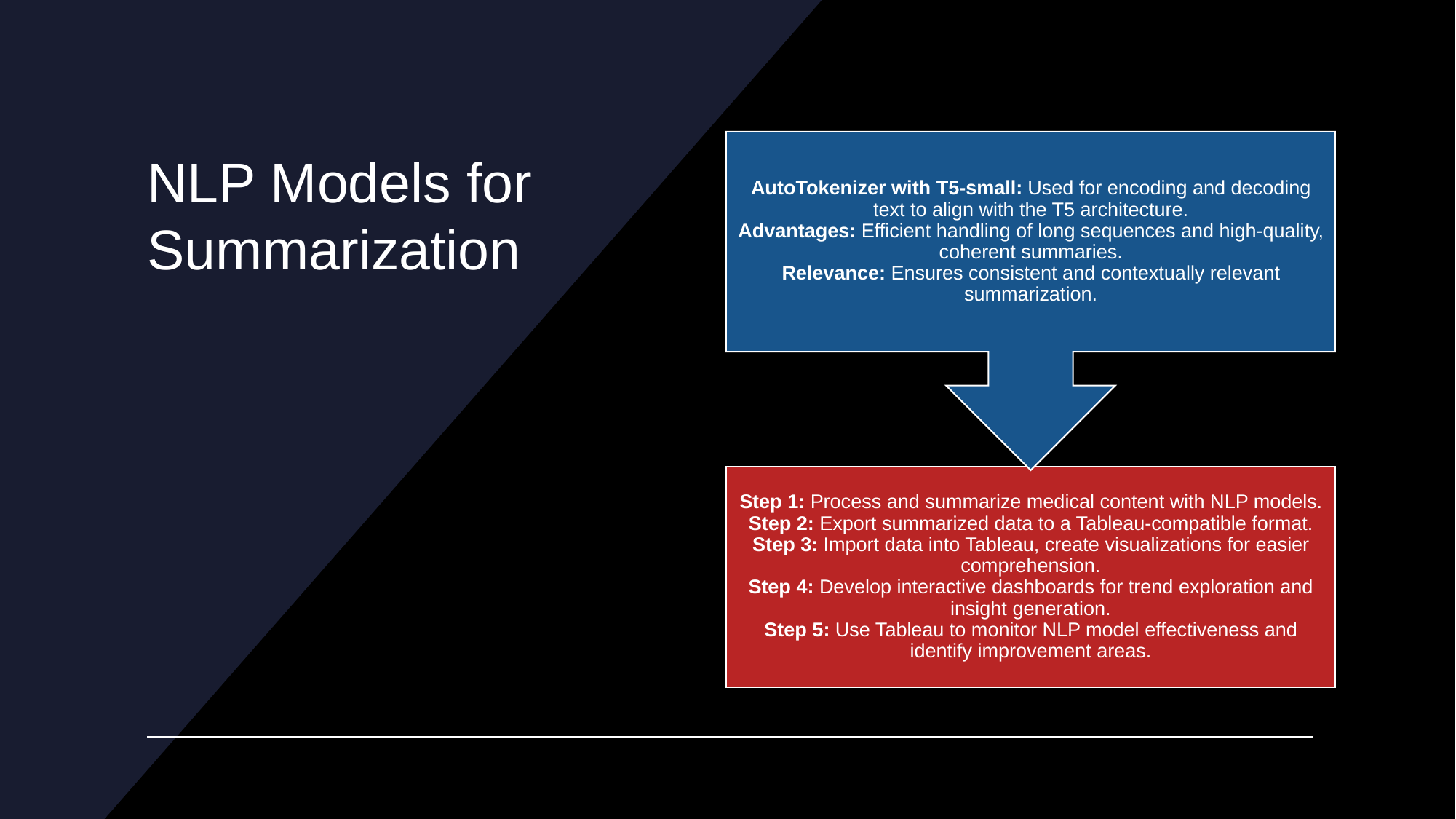

Step 1: Process and summarize medical content with NLP models.
Step 2: Export summarized data to a Tableau-compatible format.
Step 3: Import data into Tableau, create visualizations for easier comprehension.
Step 4: Develop interactive dashboards for trend exploration and insight generation.
Step 5: Use Tableau to monitor NLP model effectiveness and identify improvement areas.
AutoTokenizer with T5-small: Used for encoding and decoding text to align with the T5 architecture.
Advantages: Efficient handling of long sequences and high-quality, coherent summaries.
Relevance: Ensures consistent and contextually relevant summarization.
# NLP Models for Summarization